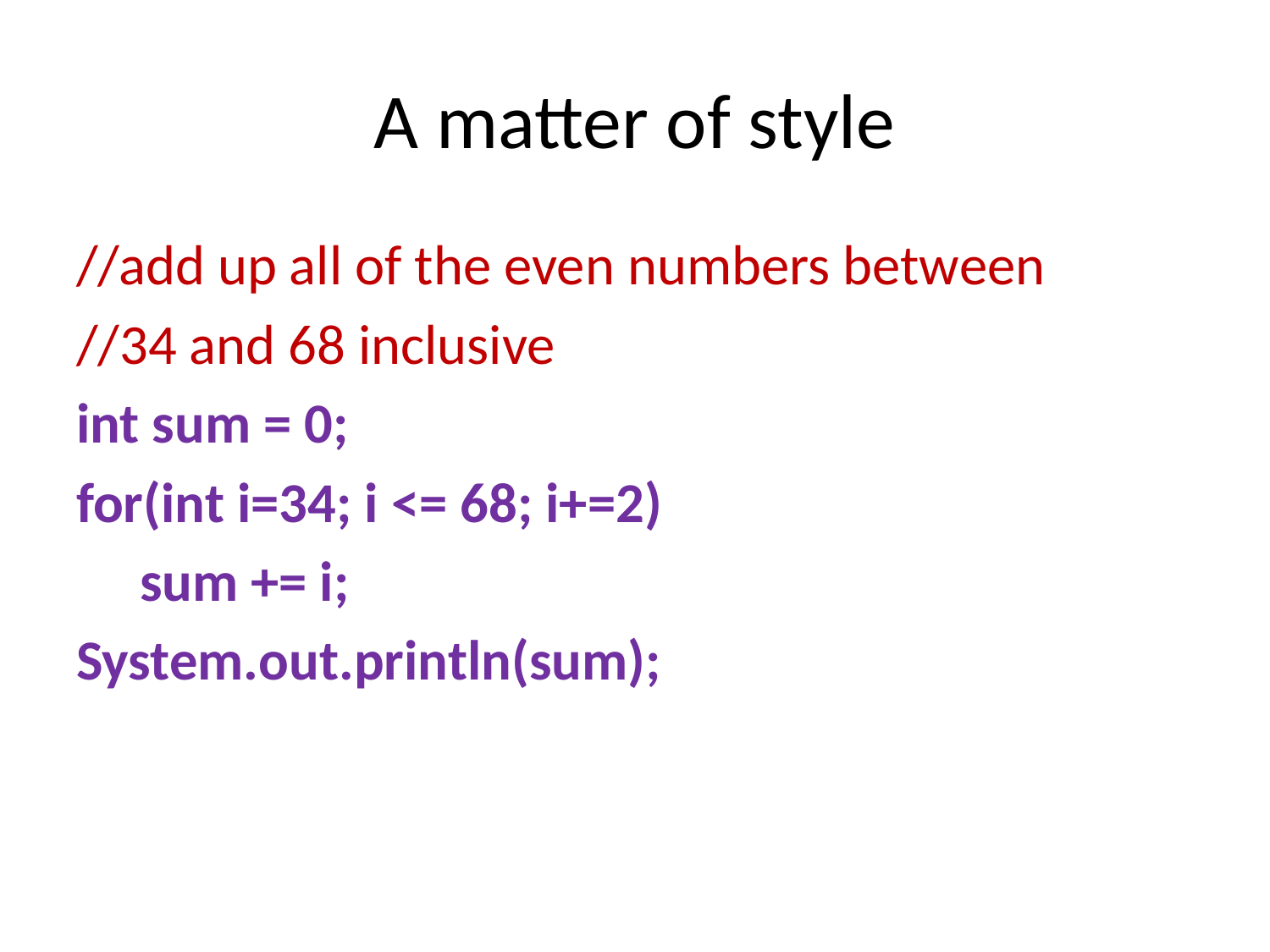

# A matter of style
//add up all of the even numbers between
//34 and 68 inclusive
int sum = 0;
for(int i=34; i <= 68; i+=2)
     sum += i;
System.out.println(sum);